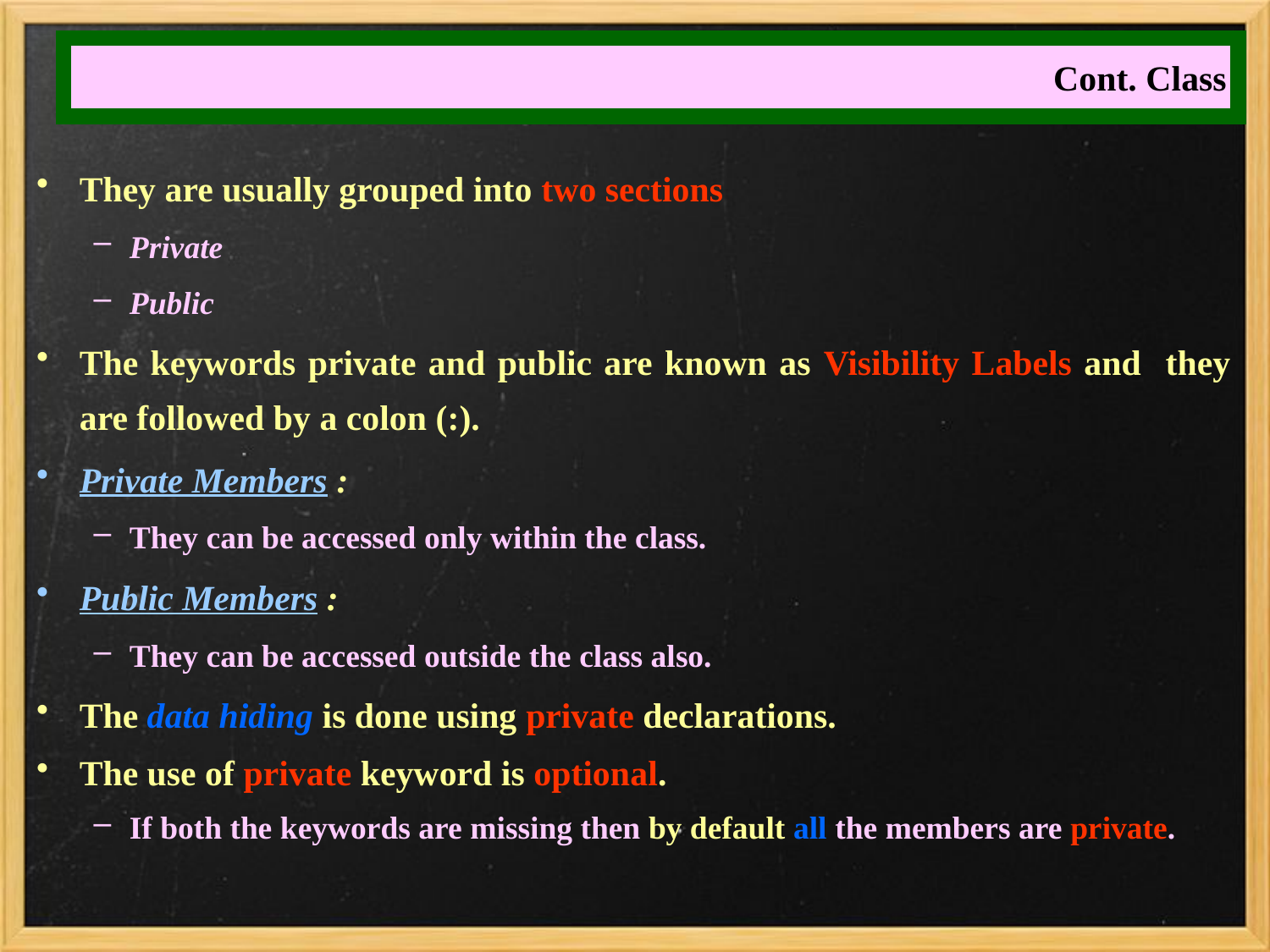

# Cont. Class
They are usually grouped into two sections
Private
Public
The keywords private and public are known as Visibility Labels and  they are followed by a colon (:).
Private Members :
They can be accessed only within the class.
Public Members :
They can be accessed outside the class also.
The data hiding is done using private declarations.
The use of private keyword is optional.
If both the keywords are missing then by default all the members are private.